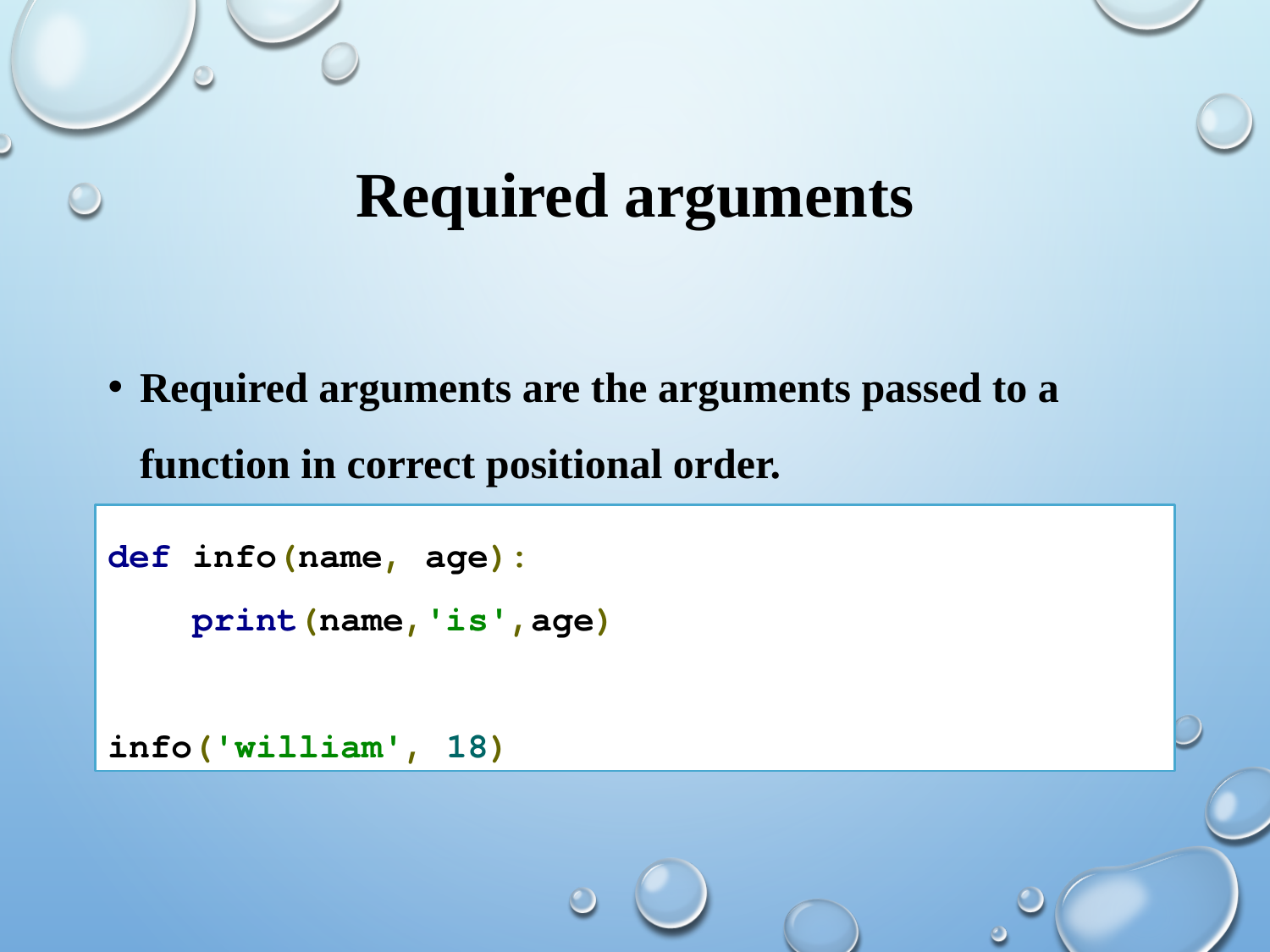

# Required arguments
Required arguments are the arguments passed to a function in correct positional order.
def info(name, age):
    print(name,'is',age)

info('william', 18)